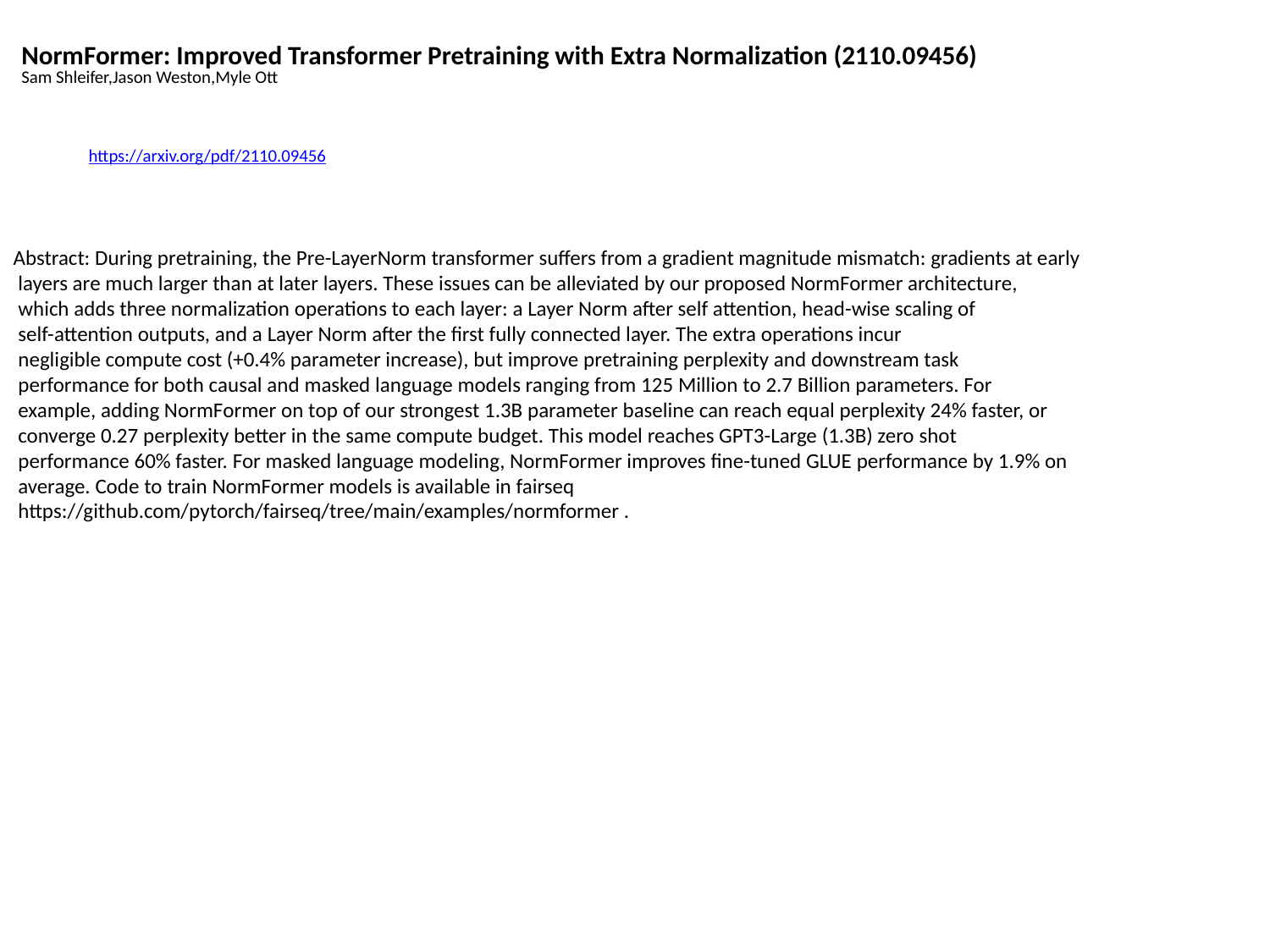

NormFormer: Improved Transformer Pretraining with Extra Normalization (2110.09456)
Sam Shleifer,Jason Weston,Myle Ott

https://arxiv.org/pdf/2110.09456

Abstract: During pretraining, the Pre-LayerNorm transformer suffers from a gradient magnitude mismatch: gradients at early
 layers are much larger than at later layers. These issues can be alleviated by our proposed NormFormer architecture,
 which adds three normalization operations to each layer: a Layer Norm after self attention, head-wise scaling of
 self-attention outputs, and a Layer Norm after the first fully connected layer. The extra operations incur
 negligible compute cost (+0.4% parameter increase), but improve pretraining perplexity and downstream task
 performance for both causal and masked language models ranging from 125 Million to 2.7 Billion parameters. For
 example, adding NormFormer on top of our strongest 1.3B parameter baseline can reach equal perplexity 24% faster, or
 converge 0.27 perplexity better in the same compute budget. This model reaches GPT3-Large (1.3B) zero shot
 performance 60% faster. For masked language modeling, NormFormer improves fine-tuned GLUE performance by 1.9% on
 average. Code to train NormFormer models is available in fairseq
 https://github.com/pytorch/fairseq/tree/main/examples/normformer .